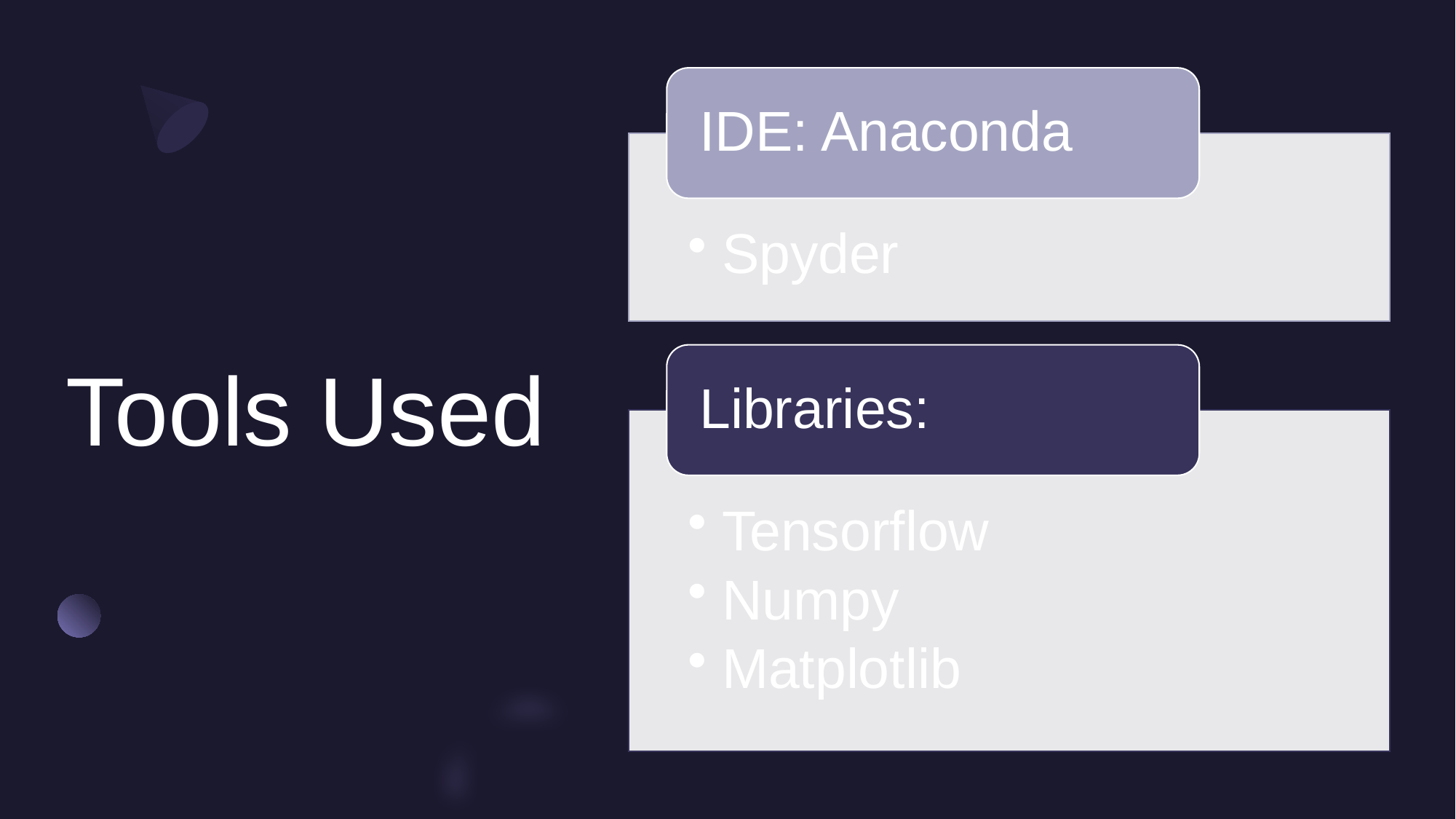

Spyder
IDE: Anaconda
Tensorflow
Numpy
Matplotlib
Libraries:

# Tools Used